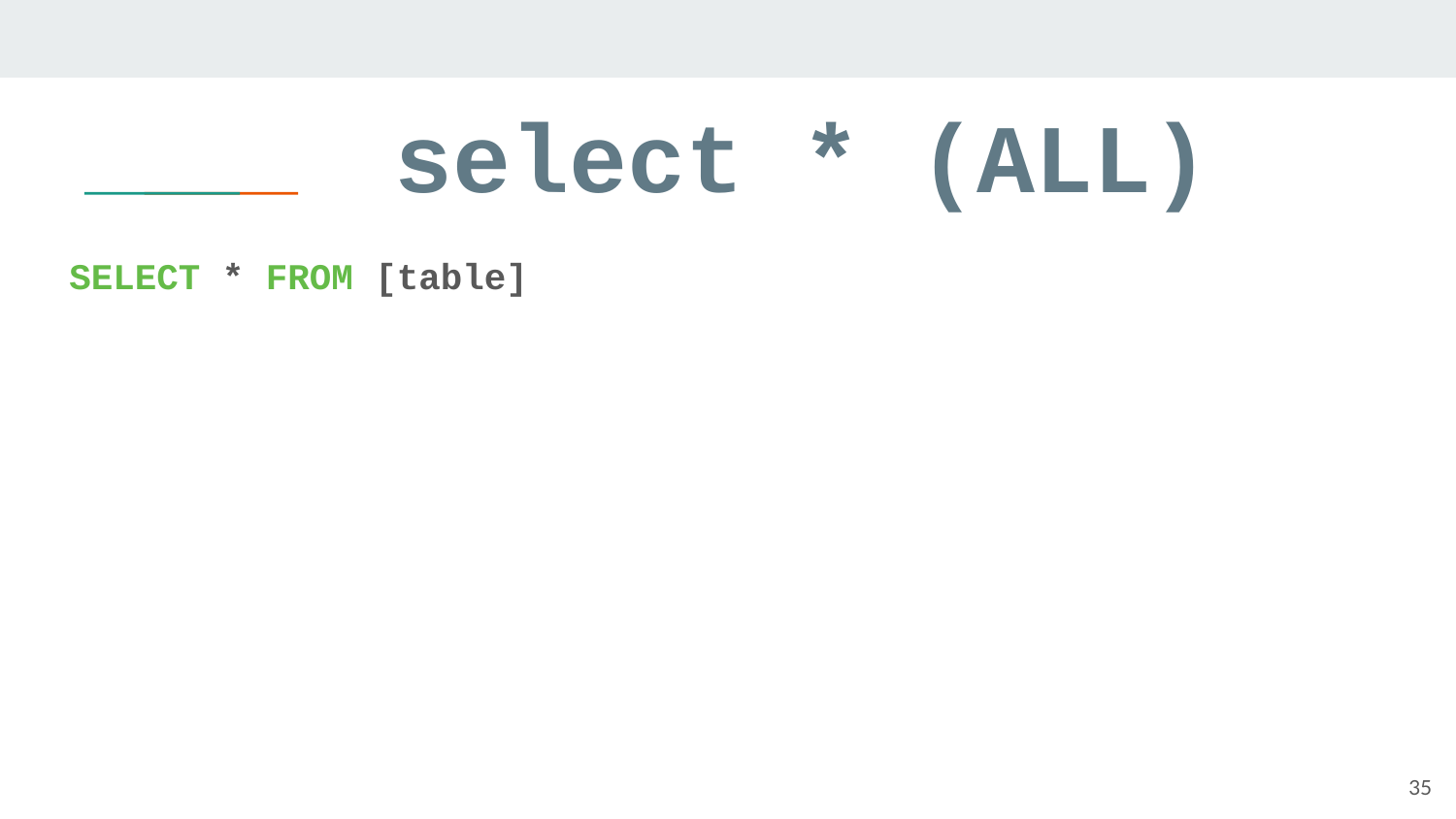

# select * (ALL)
SELECT * FROM [table]

35